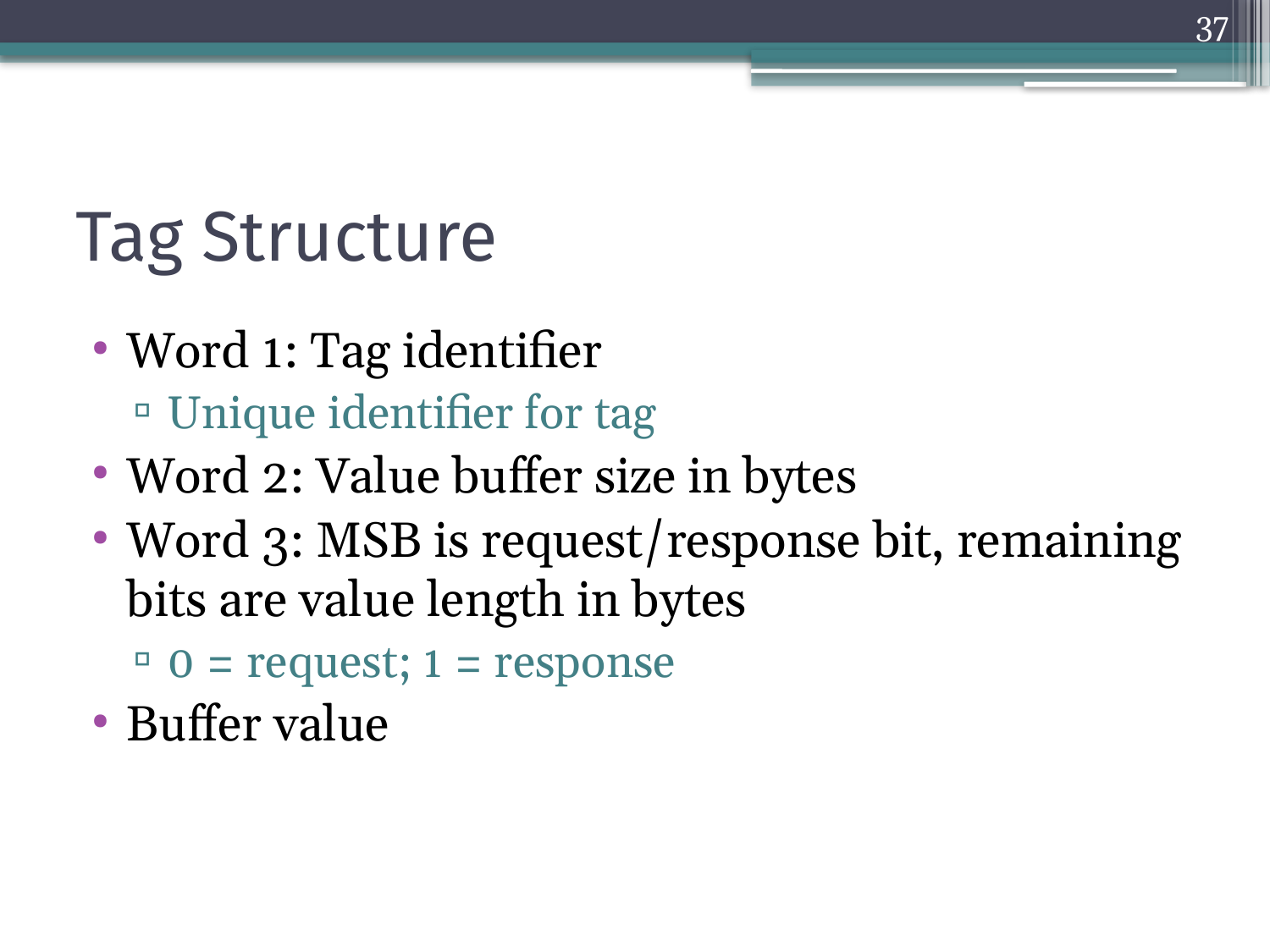

37
# Tag Structure
Word 1: Tag identifier
Unique identifier for tag
Word 2: Value buffer size in bytes
Word 3: MSB is request/response bit, remaining bits are value length in bytes
0 = request; 1 = response
Buffer value